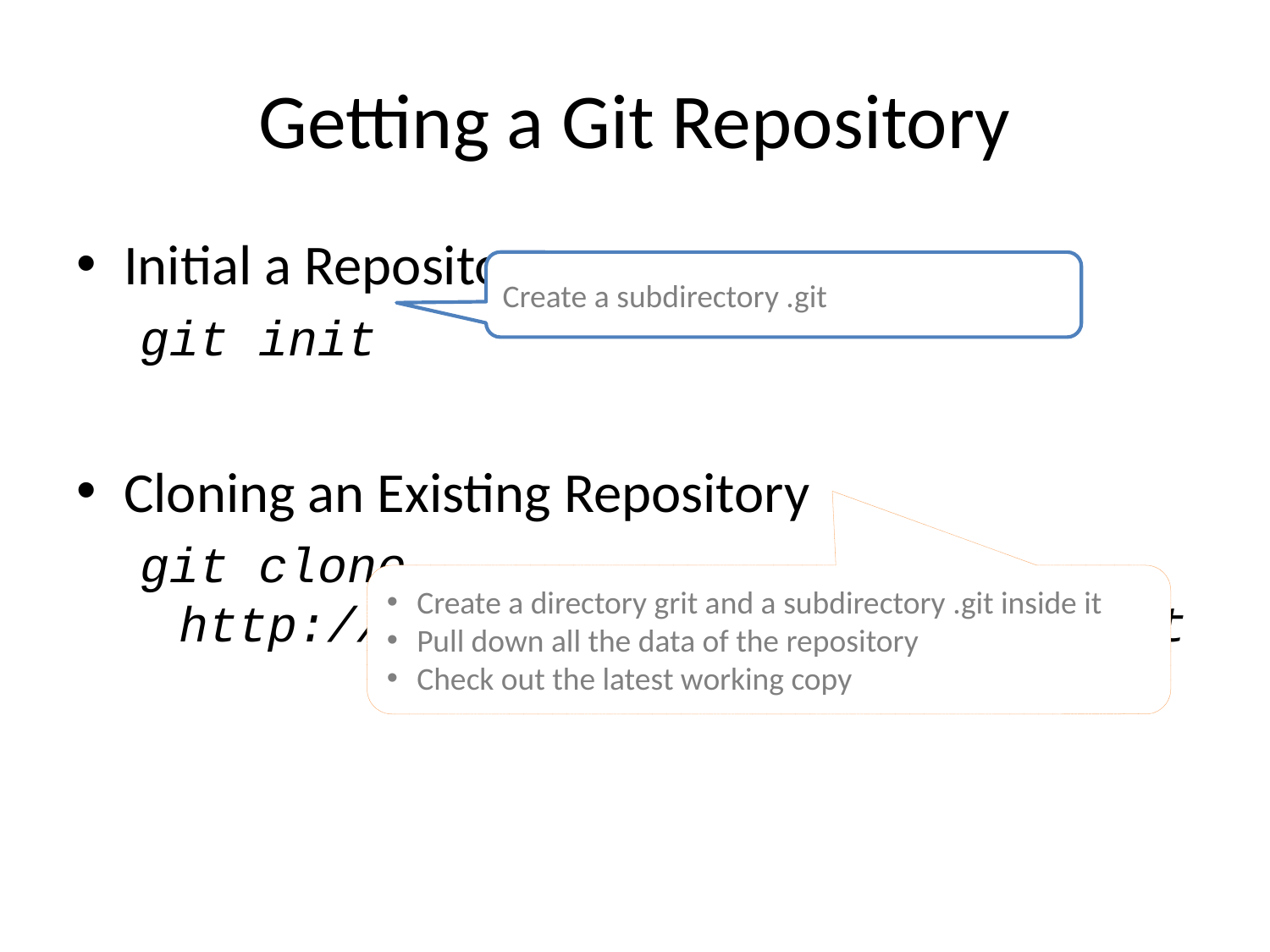

# Getting a Git Repository
Initial a Repository
git init

Cloning an Existing Repository
git clone http://github.com/schacon/grit.git

Create a subdirectory .git
Create a directory grit and a subdirectory .git inside it
Pull down all the data of the repository
Check out the latest working copy